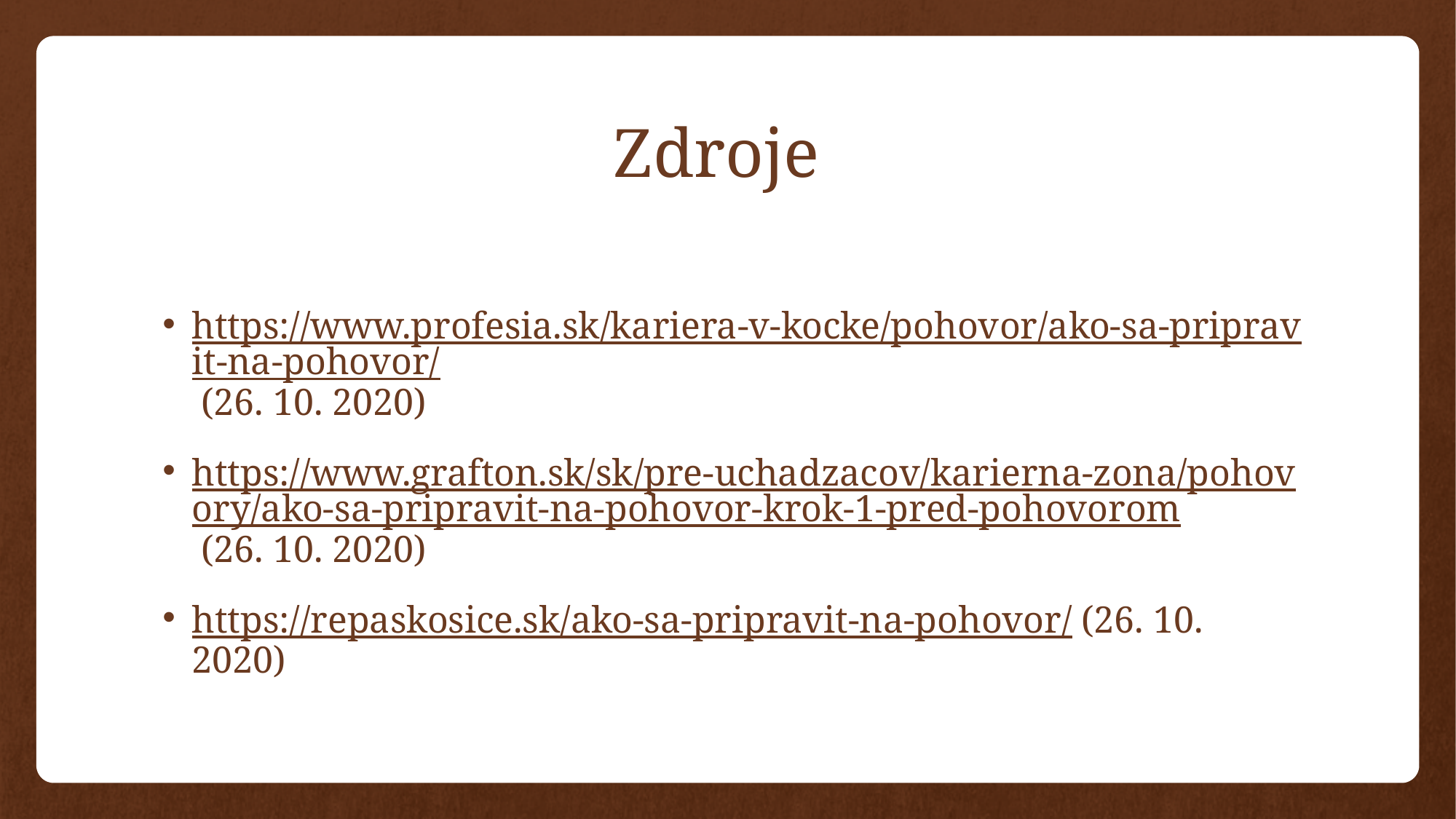

# Zdroje
https://www.profesia.sk/kariera-v-kocke/pohovor/ako-sa-pripravit-na-pohovor/ (26. 10. 2020)
https://www.grafton.sk/sk/pre-uchadzacov/karierna-zona/pohovory/ako-sa-pripravit-na-pohovor-krok-1-pred-pohovorom (26. 10. 2020)
https://repaskosice.sk/ako-sa-pripravit-na-pohovor/ (26. 10. 2020)